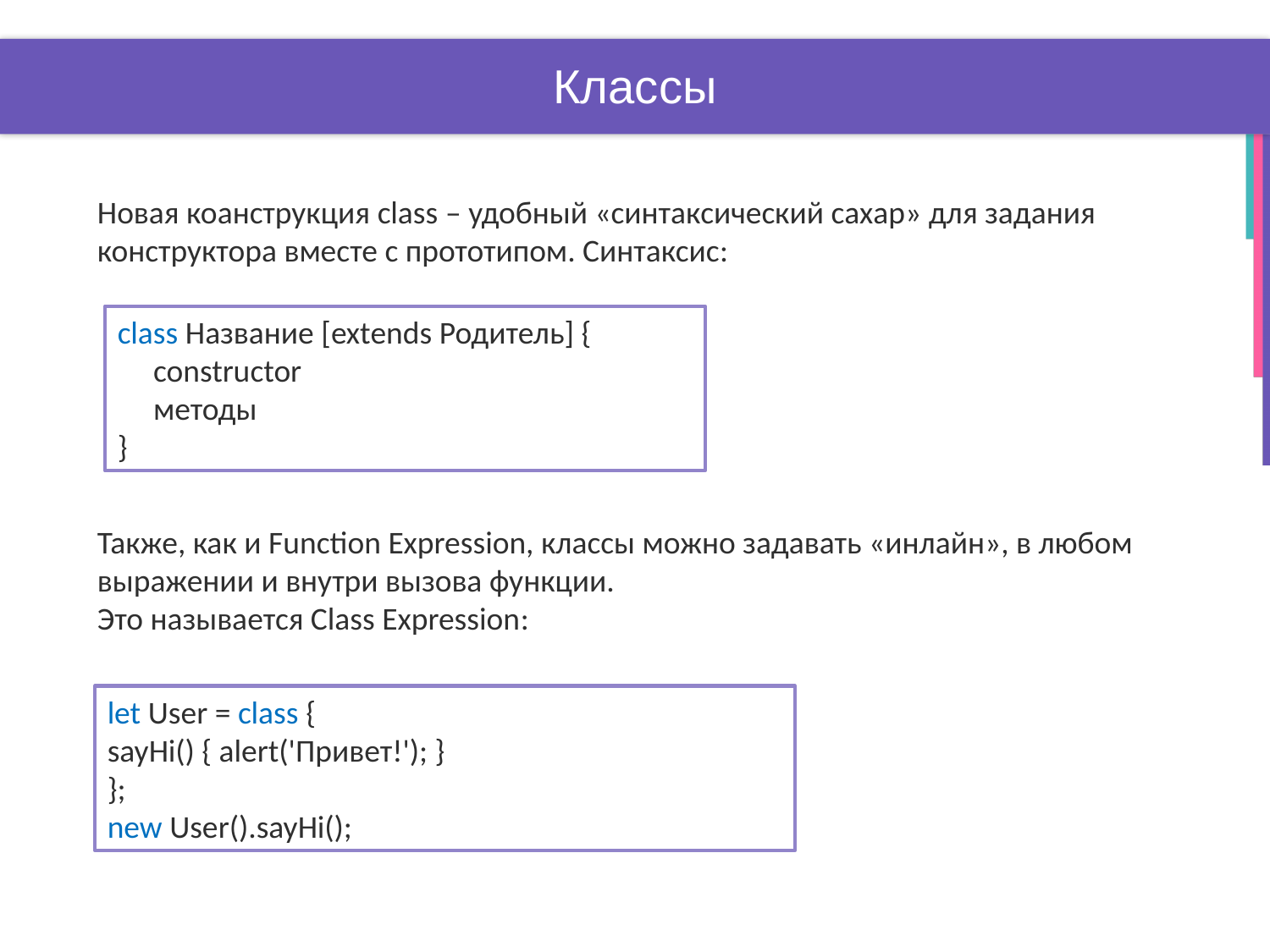

# Классы
Новая коaнструкция class – удобный «синтаксический сахар» для задания конструктора вместе с прототипом. Синтаксис:
class Название [extends Родитель] {
     constructor
     методы
}
Также, как и Function Expression, классы можно задавать «инлайн», в любом выражении и внутри вызова функции.
Это называется Class Expression:

let User = class {
sayHi() { alert('Привет!'); }
};
new User().sayHi();